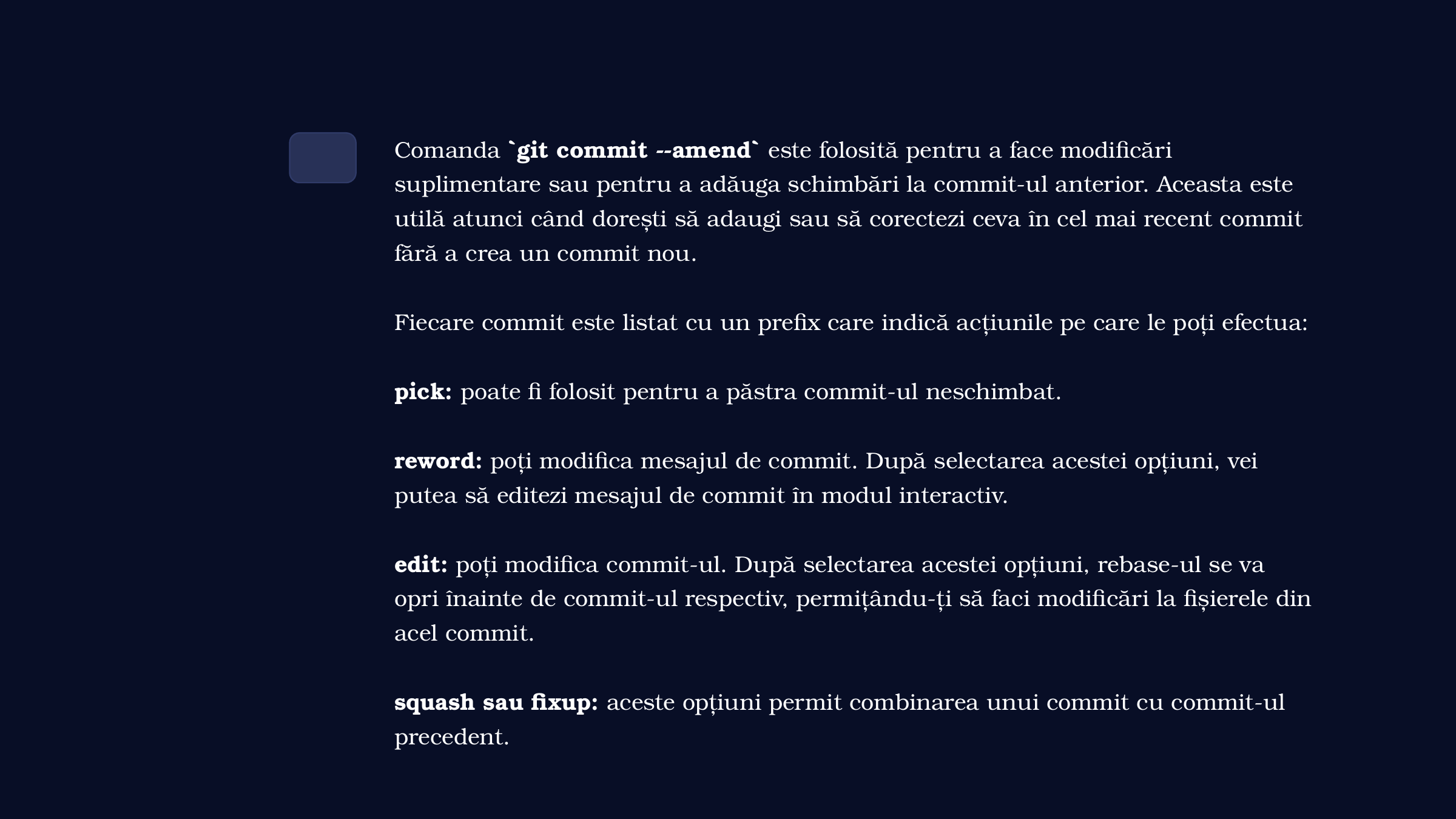

Comanda `git commit --amend` este folosită pentru a face modificări suplimentare sau pentru a adăuga schimbări la commit-ul anterior. Aceasta este utilă atunci când dorești să adaugi sau să corectezi ceva în cel mai recent commit fără a crea un commit nou.

Fiecare commit este listat cu un prefix care indică acțiunile pe care le poți efectua:

pick: poate fi folosit pentru a păstra commit-ul neschimbat.

reword: poți modifica mesajul de commit. După selectarea acestei opțiuni, vei putea să editezi mesajul de commit în modul interactiv.

edit: poți modifica commit-ul. După selectarea acestei opțiuni, rebase-ul se va opri înainte de commit-ul respectiv, permițându-ți să faci modificări la fișierele din acel commit.

squash sau fixup: aceste opțiuni permit combinarea unui commit cu commit-ul precedent.